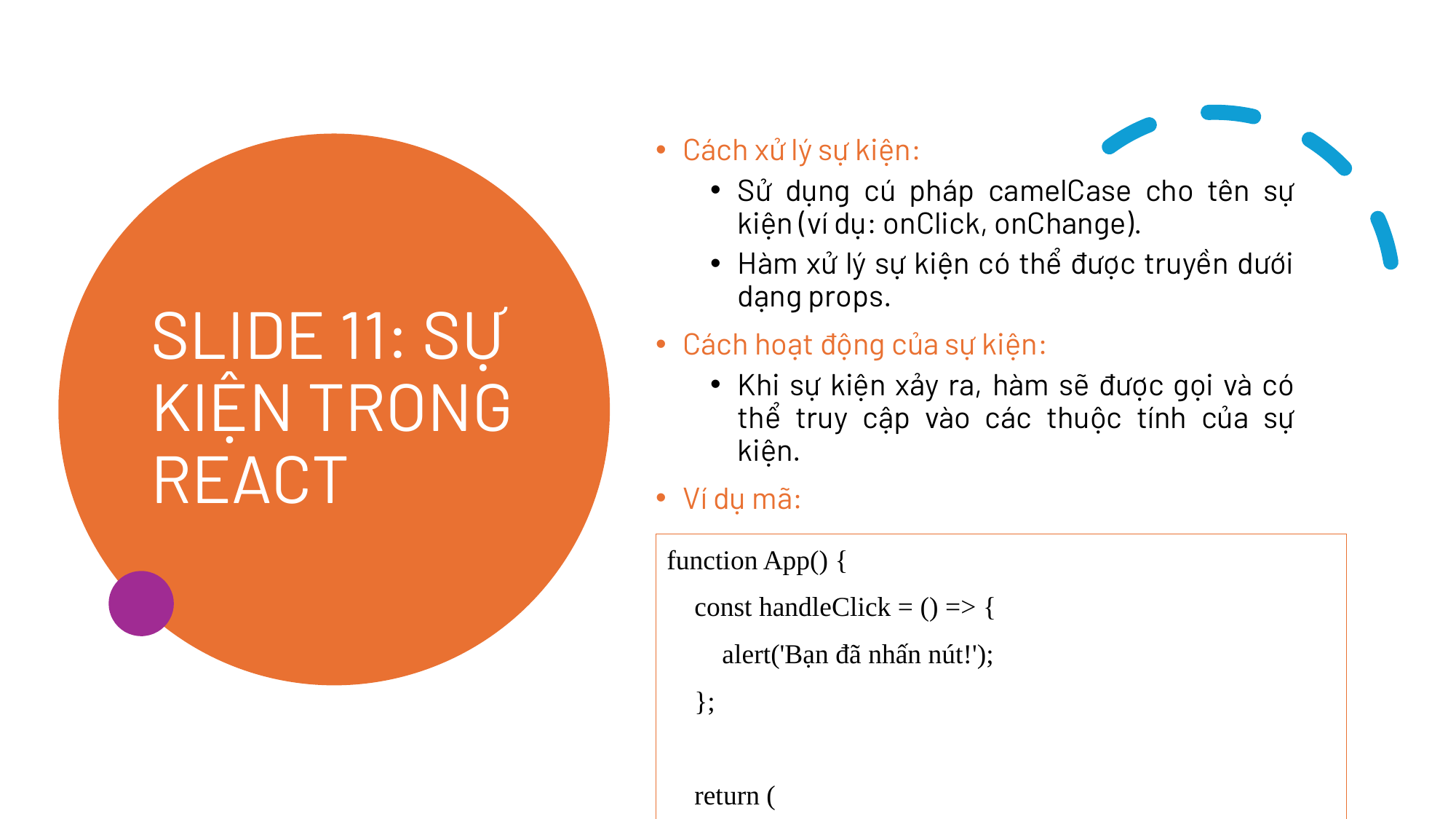

Cách xử lý sự kiện:
Sử dụng cú pháp camelCase cho tên sự kiện (ví dụ: onClick, onChange).
Hàm xử lý sự kiện có thể được truyền dưới dạng props.
Cách hoạt động của sự kiện:
Khi sự kiện xảy ra, hàm sẽ được gọi và có thể truy cập vào các thuộc tính của sự kiện.
Ví dụ mã:

# SLIDE 11: SỰ KIỆN TRONG REACT
function App() {
    const handleClick = () => {
        alert('Bạn đã nhấn nút!');
    };

    return (
        <div>
            <button onClick={handleClick}>Nhấn tôi</button>
        </div>
    );
}

export default App;